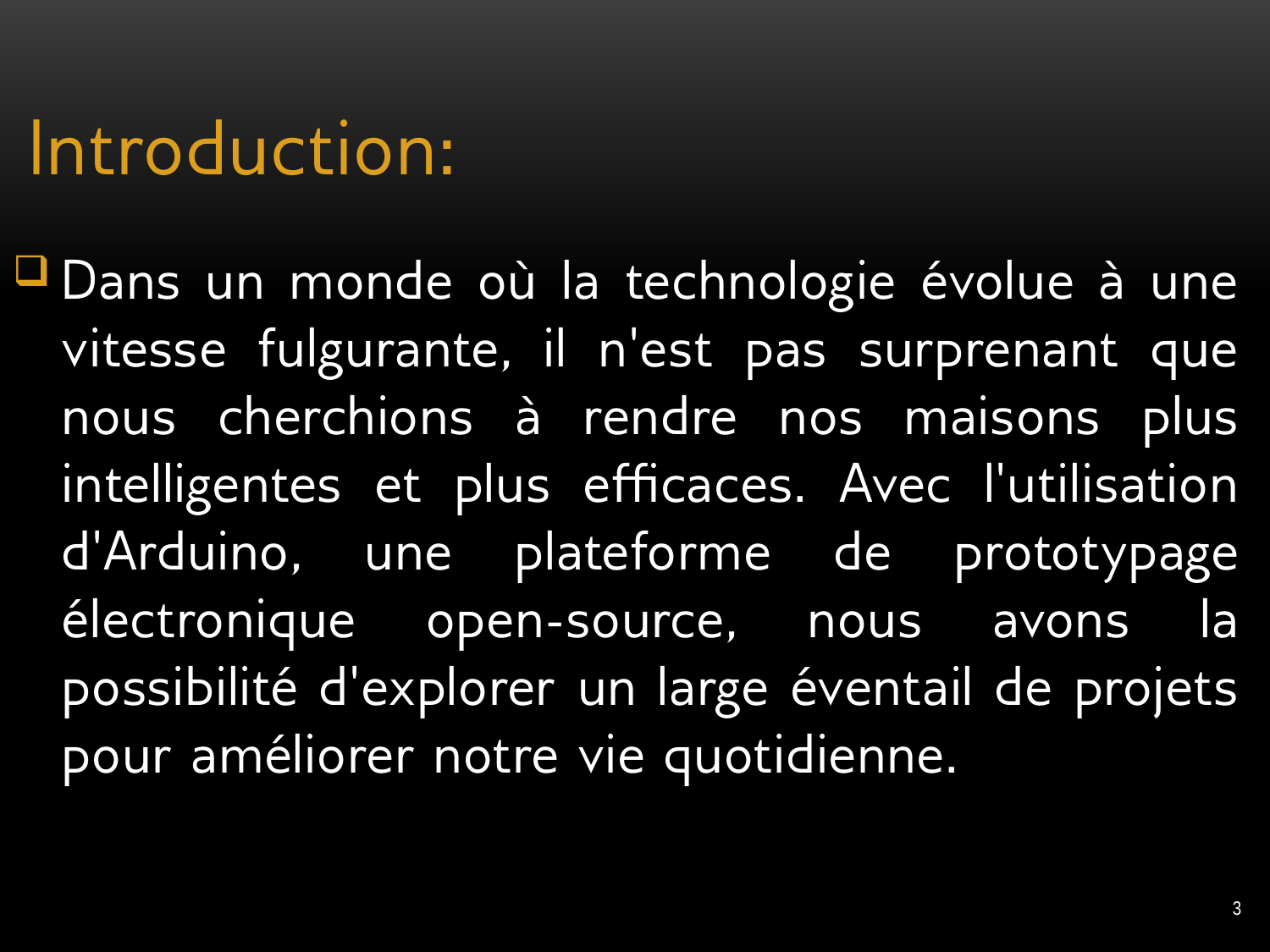

# Introduction:
Dans un monde où la technologie évolue à une vitesse fulgurante, il n'est pas surprenant que nous cherchions à rendre nos maisons plus intelligentes et plus efficaces. Avec l'utilisation d'Arduino, une plateforme de prototypage électronique open-source, nous avons la possibilité d'explorer un large éventail de projets pour améliorer notre vie quotidienne.
3